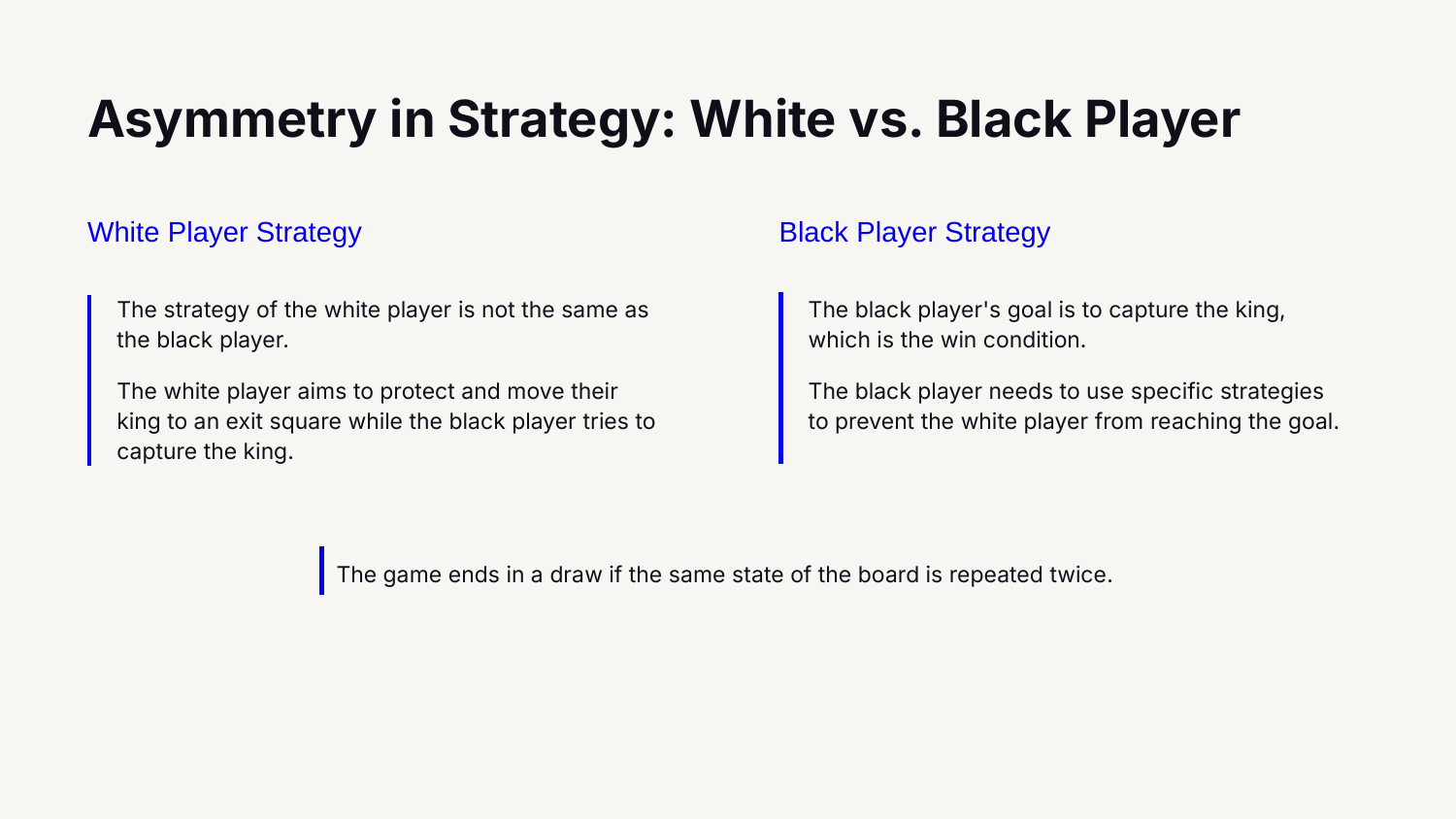

# Asymmetry in Strategy: White vs. Black Player
White Player Strategy
Black Player Strategy
The strategy of the white player is not the same as the black player.
The white player aims to protect and move their king to an exit square while the black player tries to capture the king.

The black player's goal is to capture the king, which is the win condition.
The black player needs to use specific strategies to prevent the white player from reaching the goal.
The game ends in a draw if the same state of the board is repeated twice.